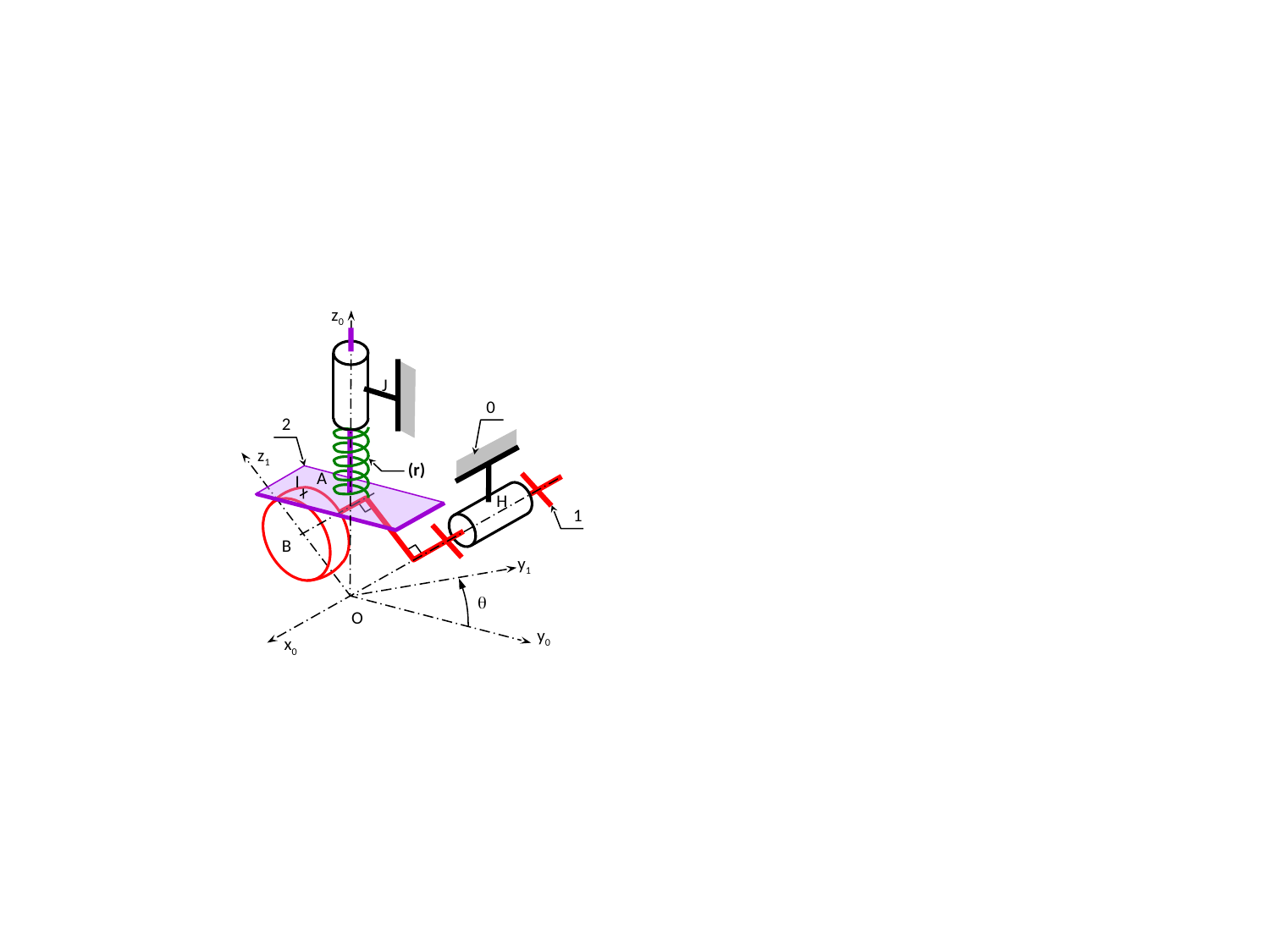

z0

J

0

2

z1

(r)

A
I

H
1

B

y1

θ
O
y0
x0